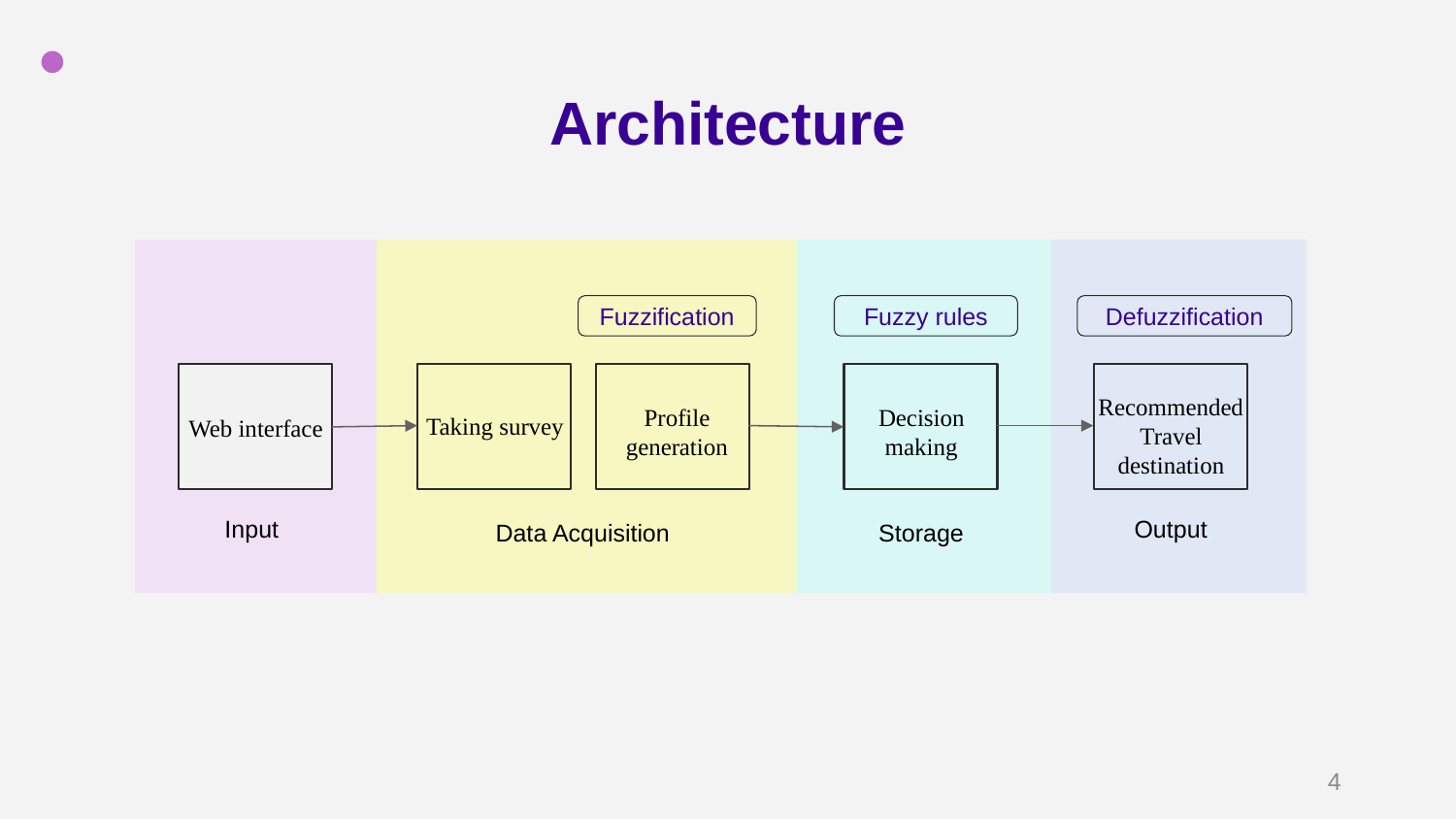

# Architecture

Fuzzification
Fuzzy rules
Defuzzification

Recommended Travel destination
Profile generation
Decision making
Taking survey
Web interface
Input
Output
Storage
Data Acquisition
4